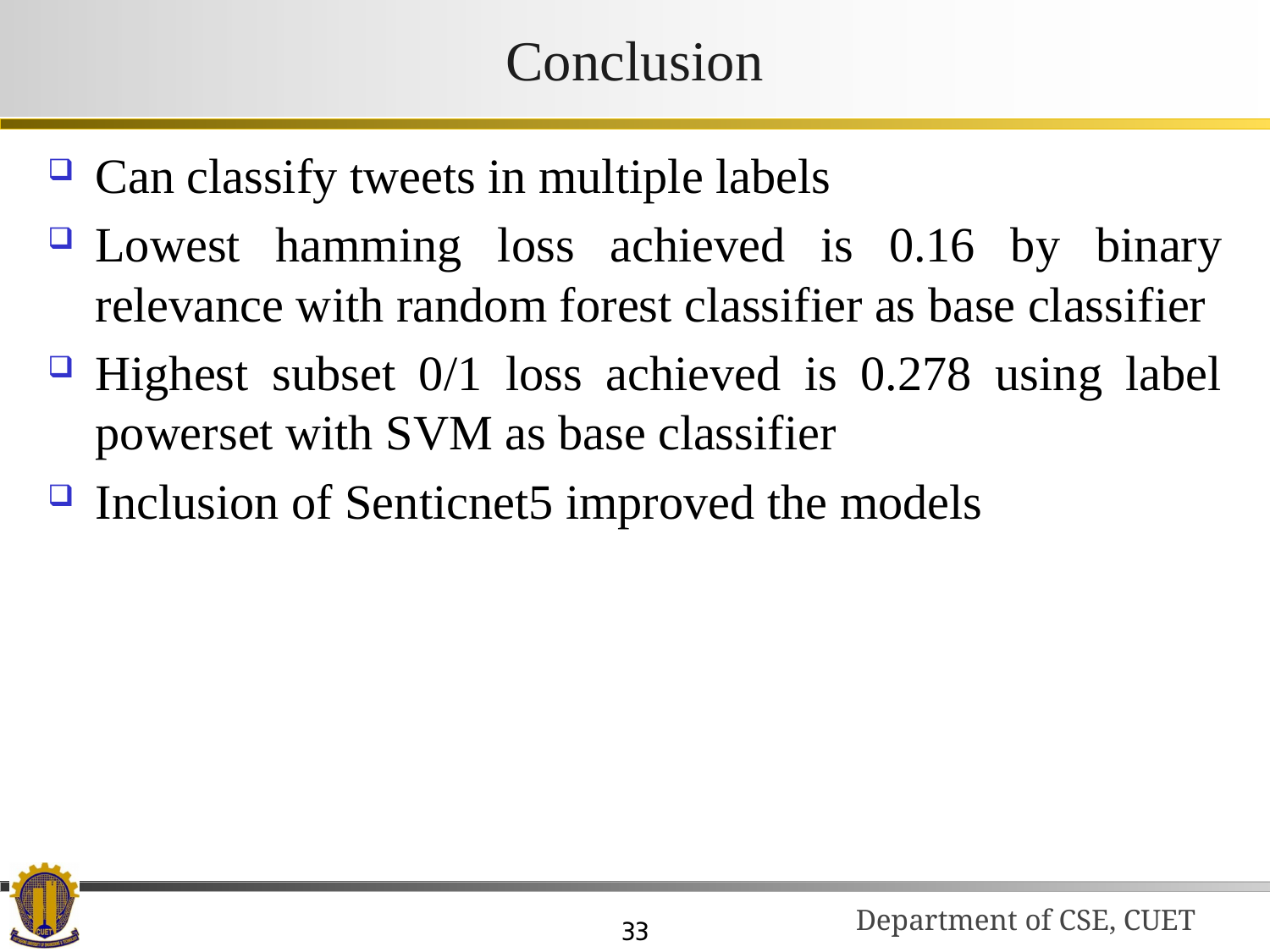

# Conclusion
Can classify tweets in multiple labels
Lowest hamming loss achieved is 0.16 by binary relevance with random forest classifier as base classifier
Highest subset 0/1 loss achieved is 0.278 using label powerset with SVM as base classifier
Inclusion of Senticnet5 improved the models